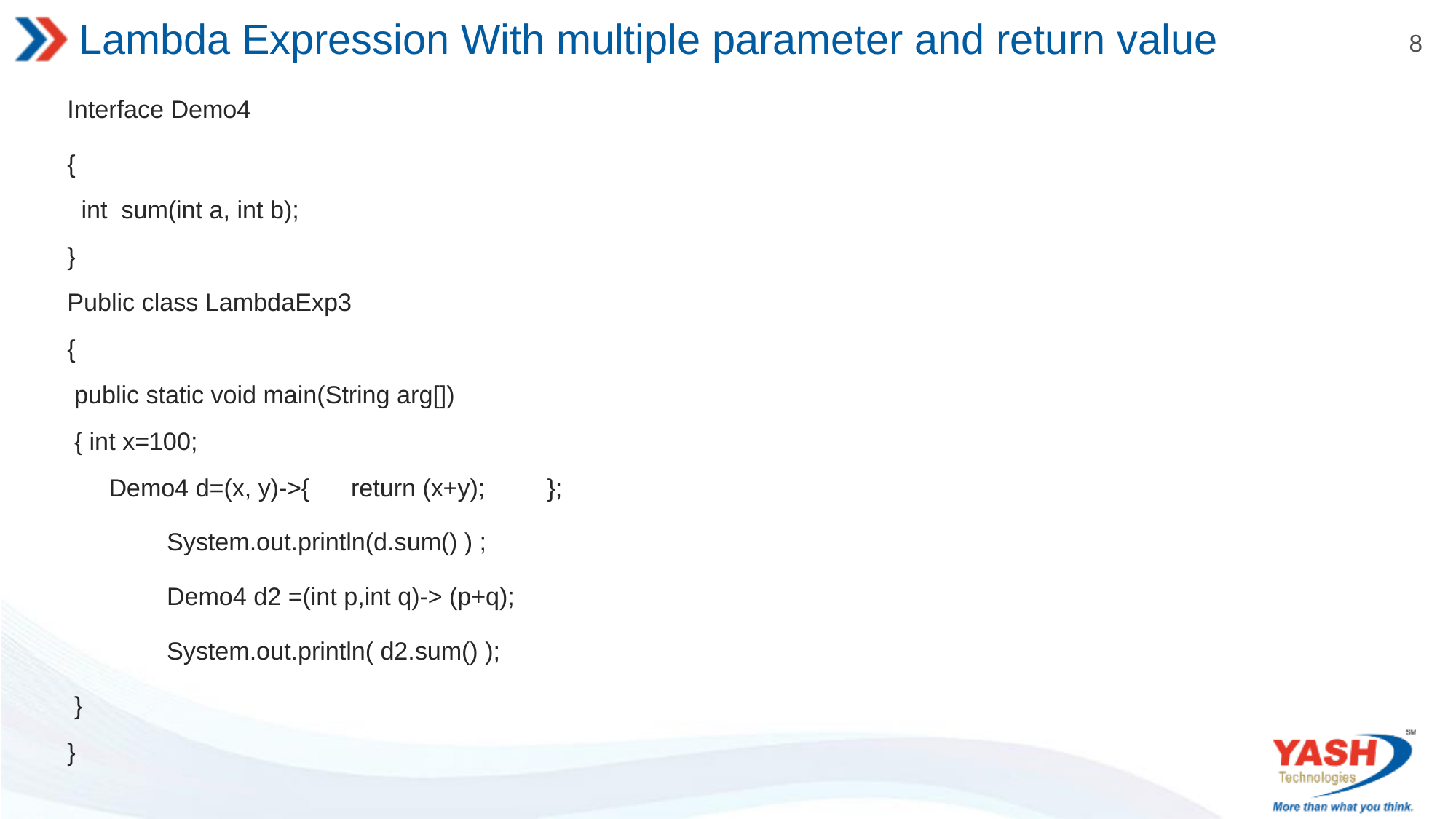

# Lambda Expression With multiple parameter and return value
Interface Demo4
{
  int  sum(int a, int b);
}
Public class LambdaExp3
{
 public static void main(String arg[])
 { int x=100;
      Demo4 d=(x, y)->{      return (x+y);         };
	System.out.println(d.sum() ) ;
	Demo4 d2 =(int p,int q)-> (p+q);
 	System.out.println( d2.sum() );
 }
}